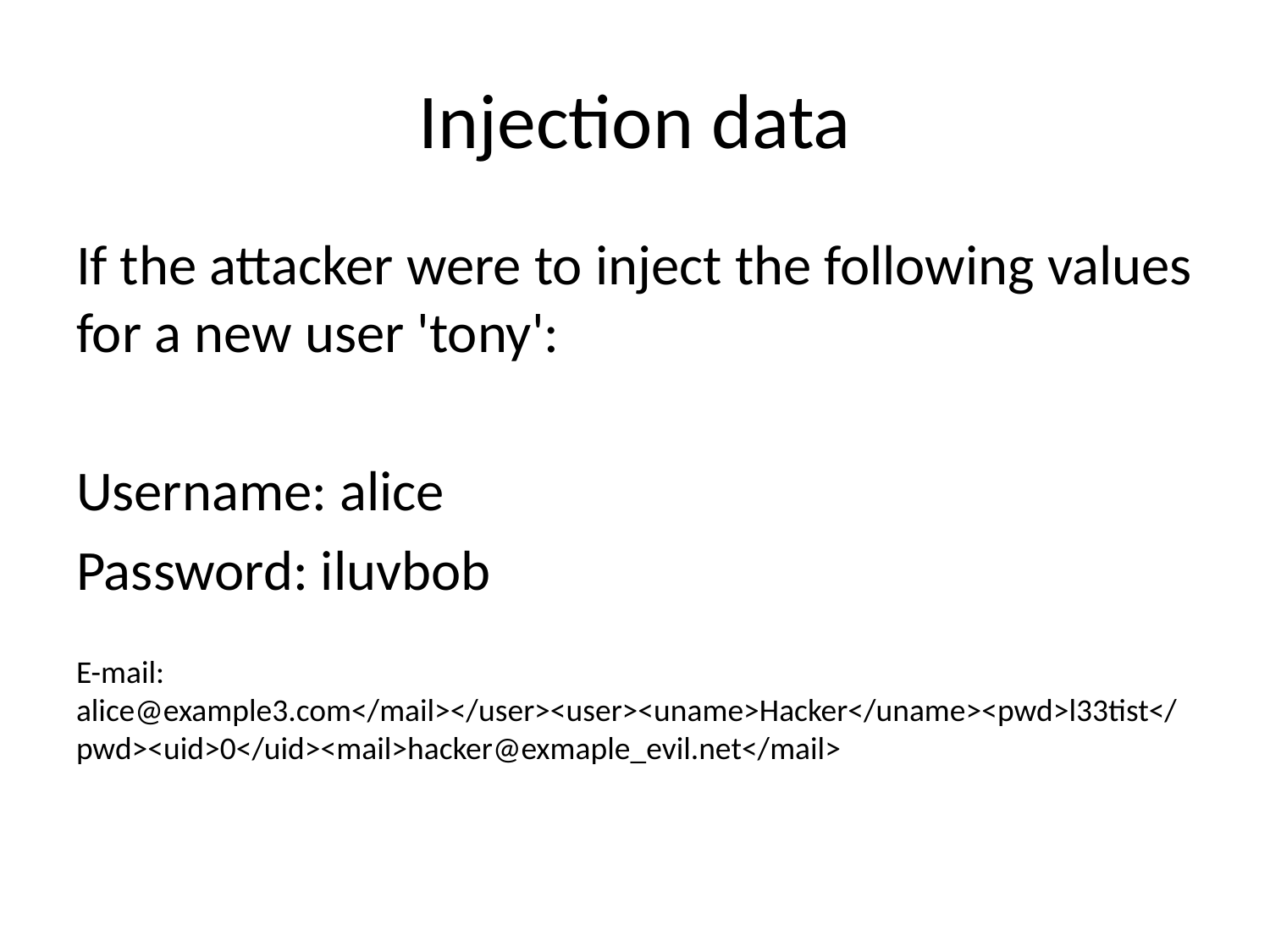

# Injection data
If the attacker were to inject the following values for a new user 'tony':

Username: alice
Password: iluvbob

E-mail: alice@example3.com</mail></user><user><uname>Hacker</uname><pwd>l33tist</pwd><uid>0</uid><mail>hacker@exmaple_evil.net</mail>